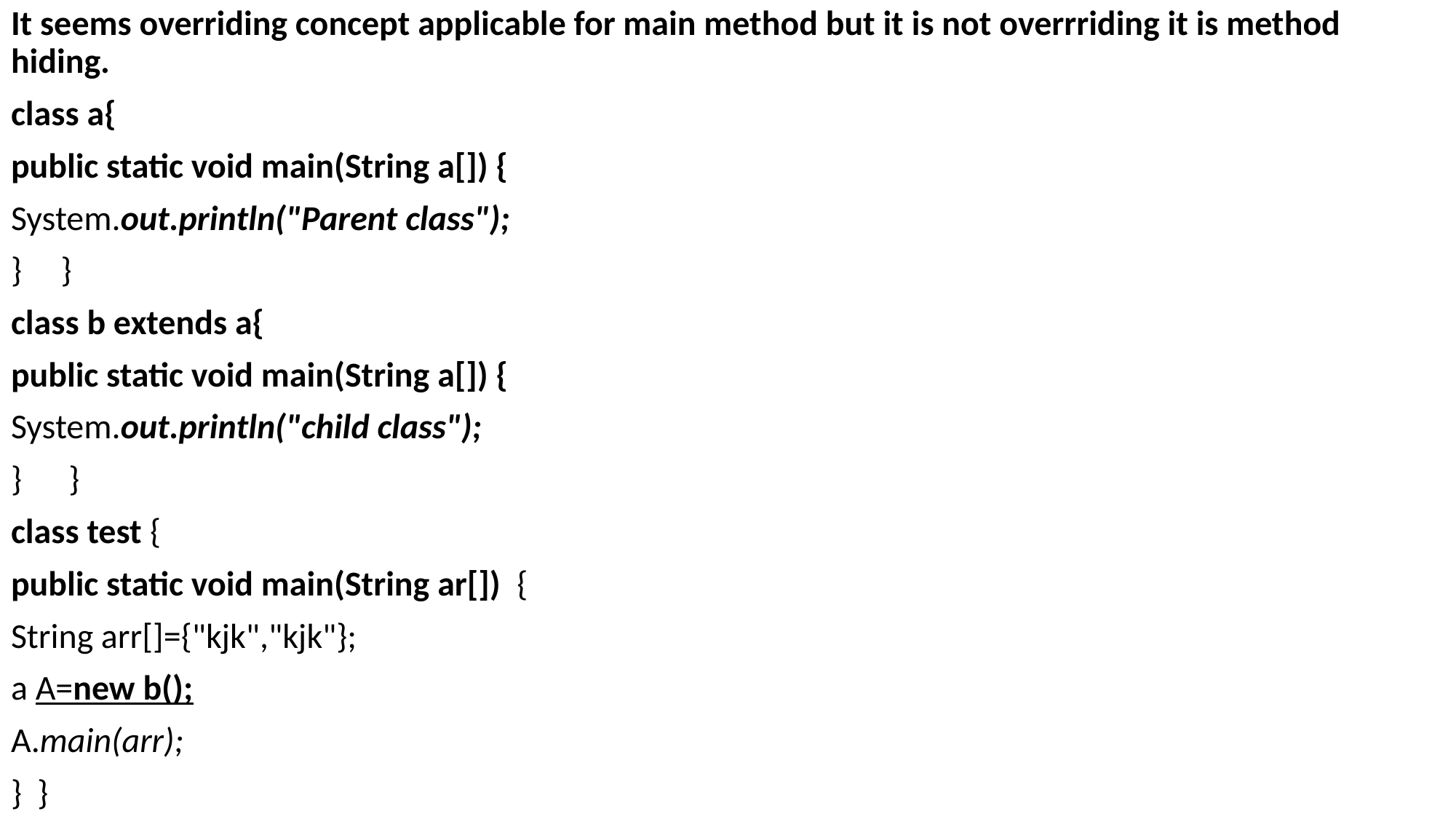

It seems overriding concept applicable for main method but it is not overrriding it is method hiding.
class a{
public static void main(String a[]) {
System.out.println("Parent class");
}     }
class b extends a{
public static void main(String a[]) {
System.out.println("child class");
}      }
class test {
public static void main(String ar[])  {
String arr[]={"kjk","kjk"};
a A=new b();
A.main(arr);
}  }